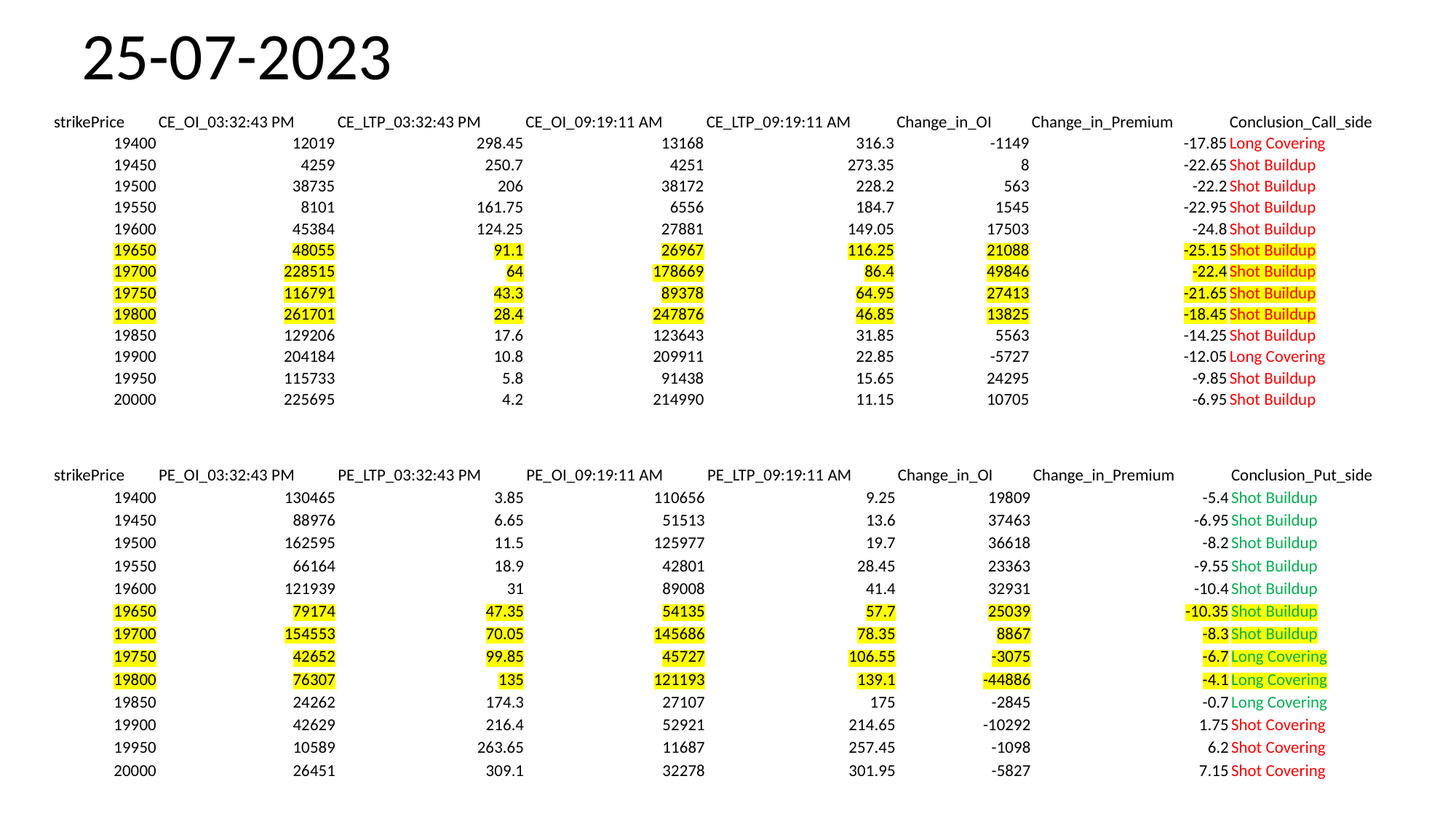

# 25-07-2023
| strikePrice | CE\_OI\_03:32:43 PM | CE\_LTP\_03:32:43 PM | CE\_OI\_09:19:11 AM | CE\_LTP\_09:19:11 AM | Change\_in\_OI | Change\_in\_Premium | Conclusion\_Call\_side |
| --- | --- | --- | --- | --- | --- | --- | --- |
| 19400 | 12019 | 298.45 | 13168 | 316.3 | -1149 | -17.85 | Long Covering |
| 19450 | 4259 | 250.7 | 4251 | 273.35 | 8 | -22.65 | Shot Buildup |
| 19500 | 38735 | 206 | 38172 | 228.2 | 563 | -22.2 | Shot Buildup |
| 19550 | 8101 | 161.75 | 6556 | 184.7 | 1545 | -22.95 | Shot Buildup |
| 19600 | 45384 | 124.25 | 27881 | 149.05 | 17503 | -24.8 | Shot Buildup |
| 19650 | 48055 | 91.1 | 26967 | 116.25 | 21088 | -25.15 | Shot Buildup |
| 19700 | 228515 | 64 | 178669 | 86.4 | 49846 | -22.4 | Shot Buildup |
| 19750 | 116791 | 43.3 | 89378 | 64.95 | 27413 | -21.65 | Shot Buildup |
| 19800 | 261701 | 28.4 | 247876 | 46.85 | 13825 | -18.45 | Shot Buildup |
| 19850 | 129206 | 17.6 | 123643 | 31.85 | 5563 | -14.25 | Shot Buildup |
| 19900 | 204184 | 10.8 | 209911 | 22.85 | -5727 | -12.05 | Long Covering |
| 19950 | 115733 | 5.8 | 91438 | 15.65 | 24295 | -9.85 | Shot Buildup |
| 20000 | 225695 | 4.2 | 214990 | 11.15 | 10705 | -6.95 | Shot Buildup |
| strikePrice | PE\_OI\_03:32:43 PM | PE\_LTP\_03:32:43 PM | PE\_OI\_09:19:11 AM | PE\_LTP\_09:19:11 AM | Change\_in\_OI | Change\_in\_Premium | Conclusion\_Put\_side |
| --- | --- | --- | --- | --- | --- | --- | --- |
| 19400 | 130465 | 3.85 | 110656 | 9.25 | 19809 | -5.4 | Shot Buildup |
| 19450 | 88976 | 6.65 | 51513 | 13.6 | 37463 | -6.95 | Shot Buildup |
| 19500 | 162595 | 11.5 | 125977 | 19.7 | 36618 | -8.2 | Shot Buildup |
| 19550 | 66164 | 18.9 | 42801 | 28.45 | 23363 | -9.55 | Shot Buildup |
| 19600 | 121939 | 31 | 89008 | 41.4 | 32931 | -10.4 | Shot Buildup |
| 19650 | 79174 | 47.35 | 54135 | 57.7 | 25039 | -10.35 | Shot Buildup |
| 19700 | 154553 | 70.05 | 145686 | 78.35 | 8867 | -8.3 | Shot Buildup |
| 19750 | 42652 | 99.85 | 45727 | 106.55 | -3075 | -6.7 | Long Covering |
| 19800 | 76307 | 135 | 121193 | 139.1 | -44886 | -4.1 | Long Covering |
| 19850 | 24262 | 174.3 | 27107 | 175 | -2845 | -0.7 | Long Covering |
| 19900 | 42629 | 216.4 | 52921 | 214.65 | -10292 | 1.75 | Shot Covering |
| 19950 | 10589 | 263.65 | 11687 | 257.45 | -1098 | 6.2 | Shot Covering |
| 20000 | 26451 | 309.1 | 32278 | 301.95 | -5827 | 7.15 | Shot Covering |